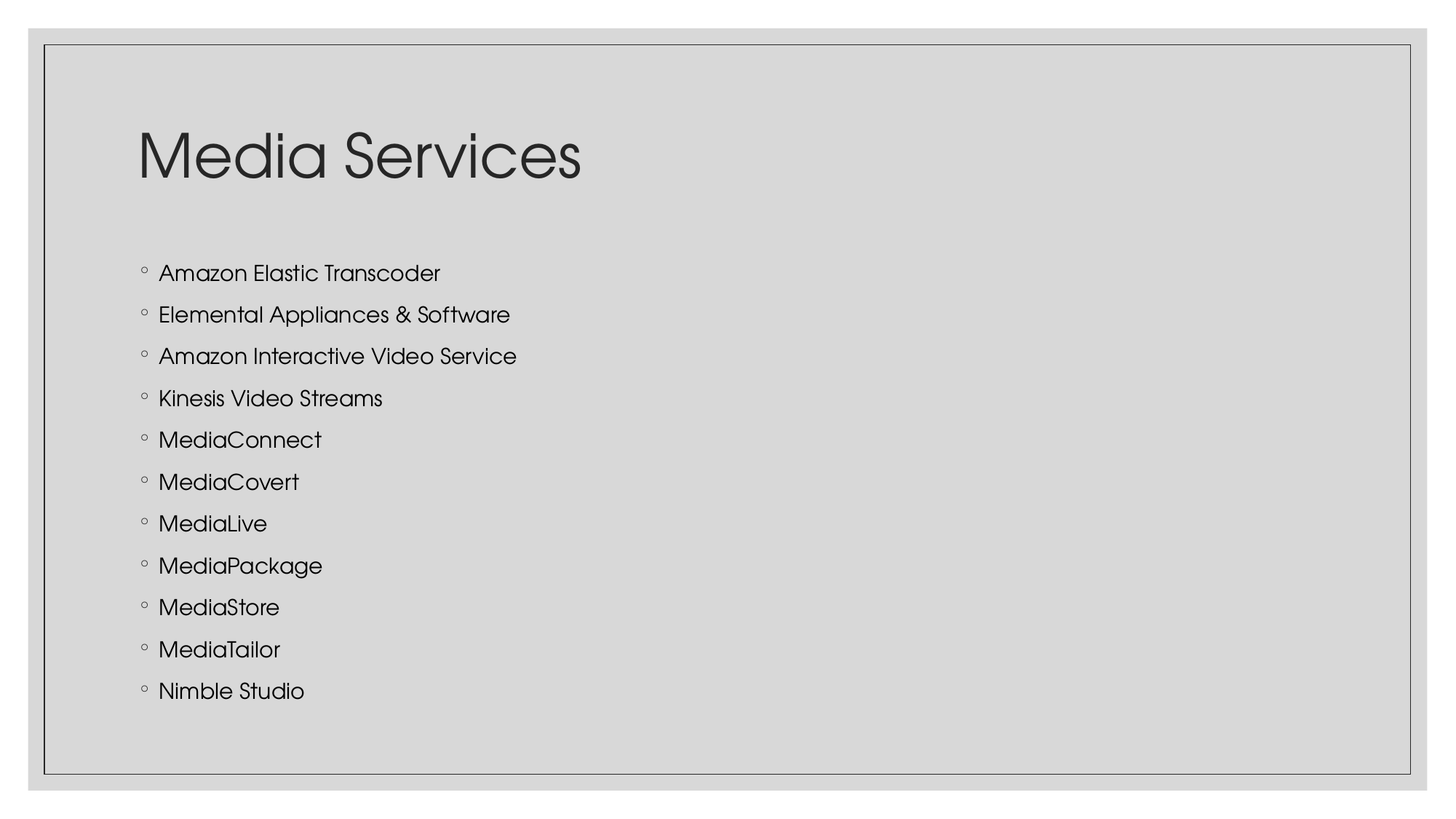

# Media Services
Amazon Elastic Transcoder
Elemental Appliances & Software
Amazon Interactive Video Service
Kinesis Video Streams
MediaConnect
MediaCovert
MediaLive
MediaPackage
MediaStore
MediaTailor
Nimble Studio